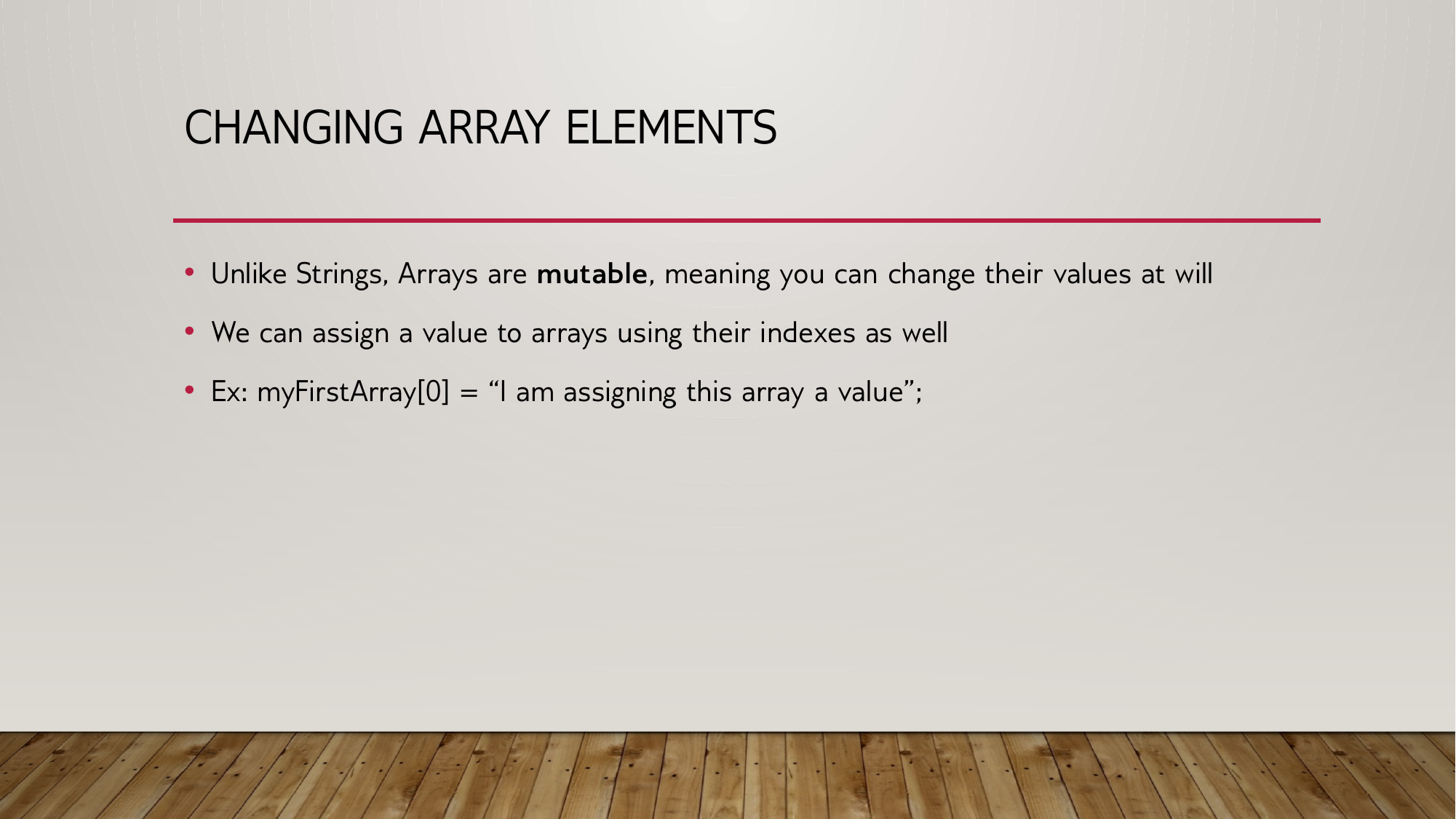

# Changing Array Elements
Unlike Strings, Arrays are mutable, meaning you can change their values at will
We can assign a value to arrays using their indexes as well
Ex: myFirstArray[0] = “I am assigning this array a value”;